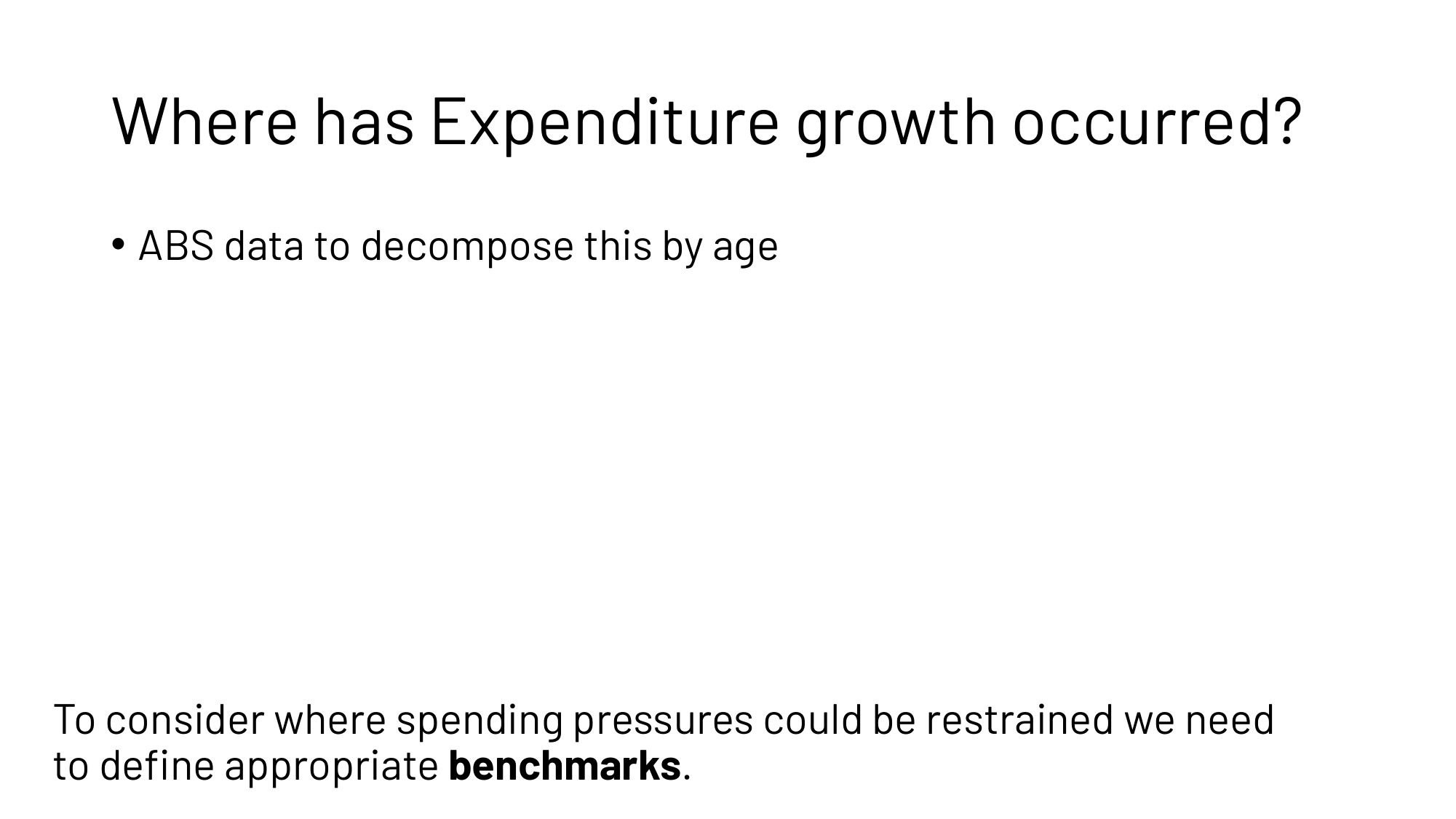

# Where has Expenditure growth occurred?
ABS data to decompose this by age

To consider where spending pressures could be restrained we need to define appropriate benchmarks.